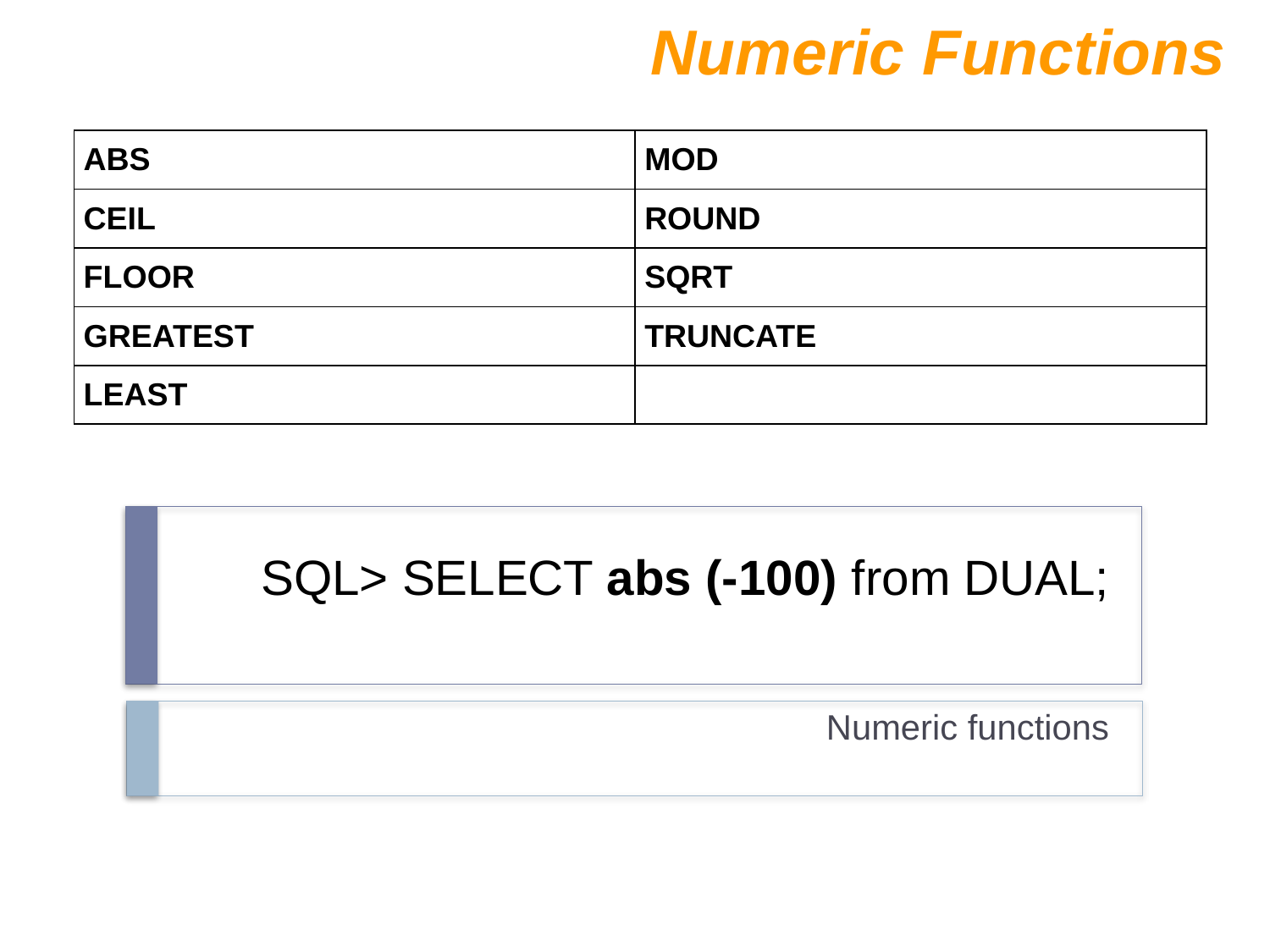

Numeric Functions
| ABS | MOD |
| --- | --- |
| CEIL | ROUND |
| FLOOR | SQRT |
| GREATEST | TRUNCATE |
| LEAST |  |

# SQL> SELECT abs (-100) from DUAL;
Numeric functions